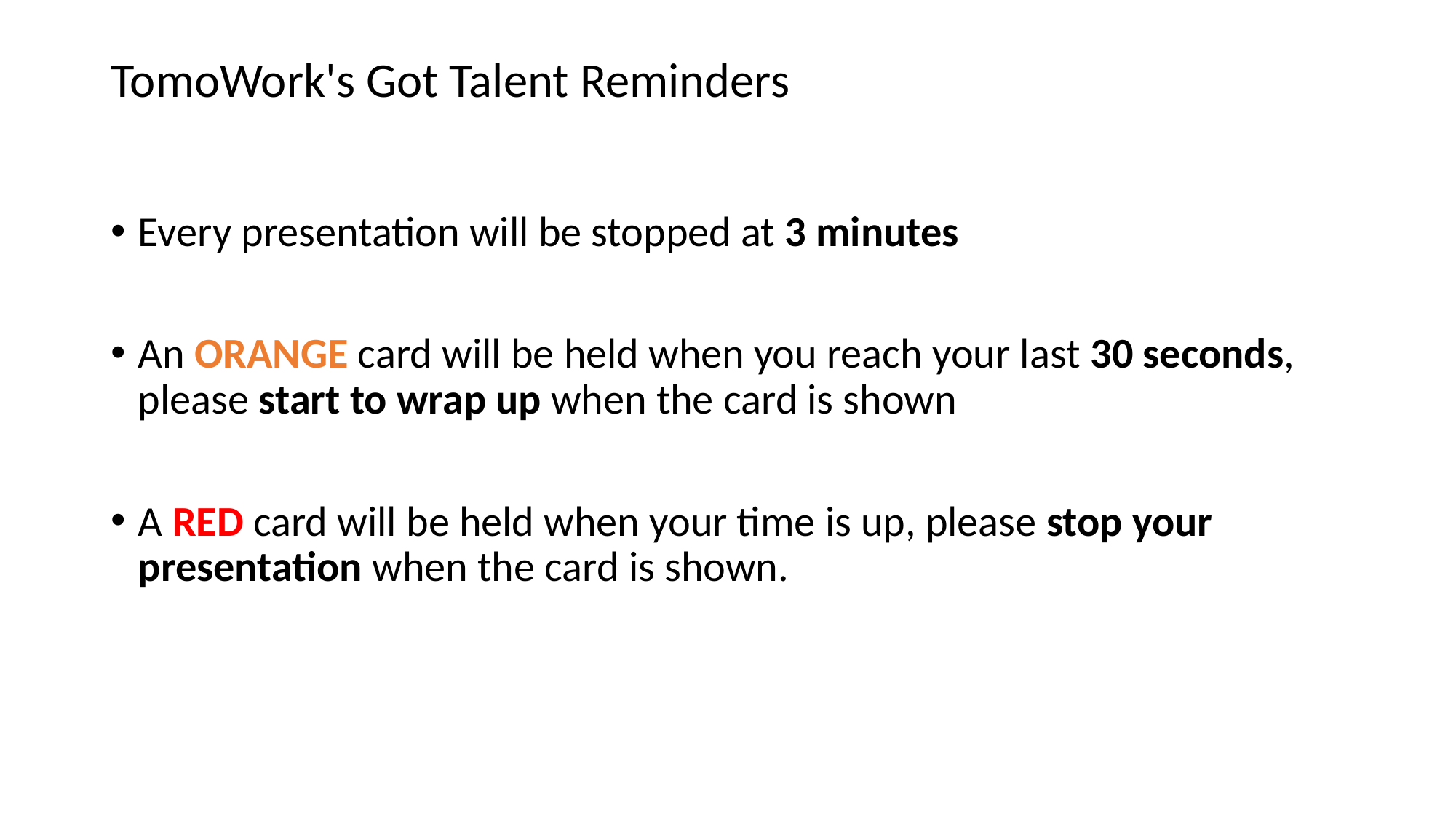

TomoWork's Got Talent Reminders
Every presentation will be stopped at 3 minutes

An ORANGE card will be held when you reach your last 30 seconds, please start to wrap up when the card is shown

A RED card will be held when your time is up, please stop your presentation when the card is shown.